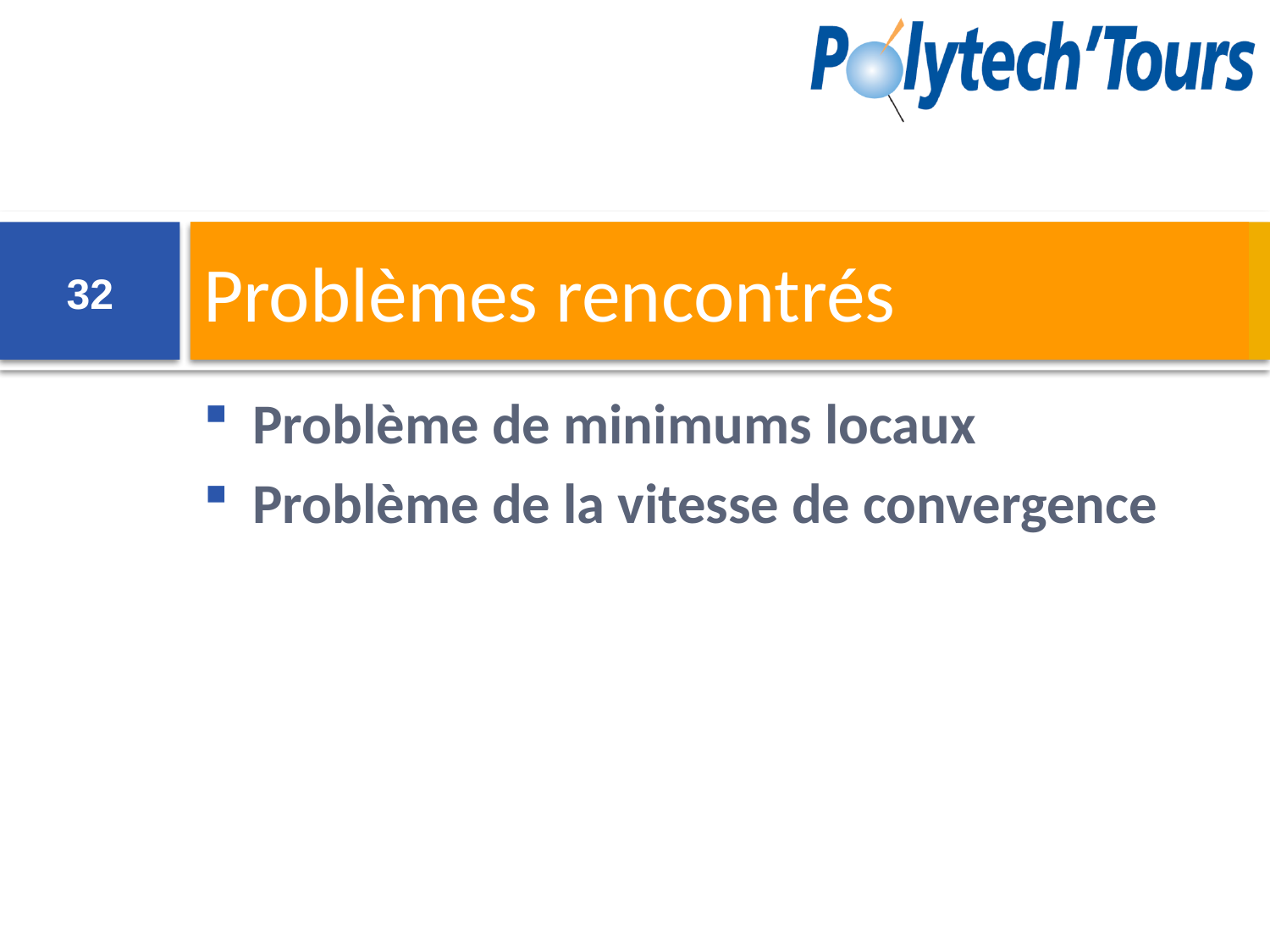

# Problèmes rencontrés
32
Problème de minimums locaux
Problème de la vitesse de convergence